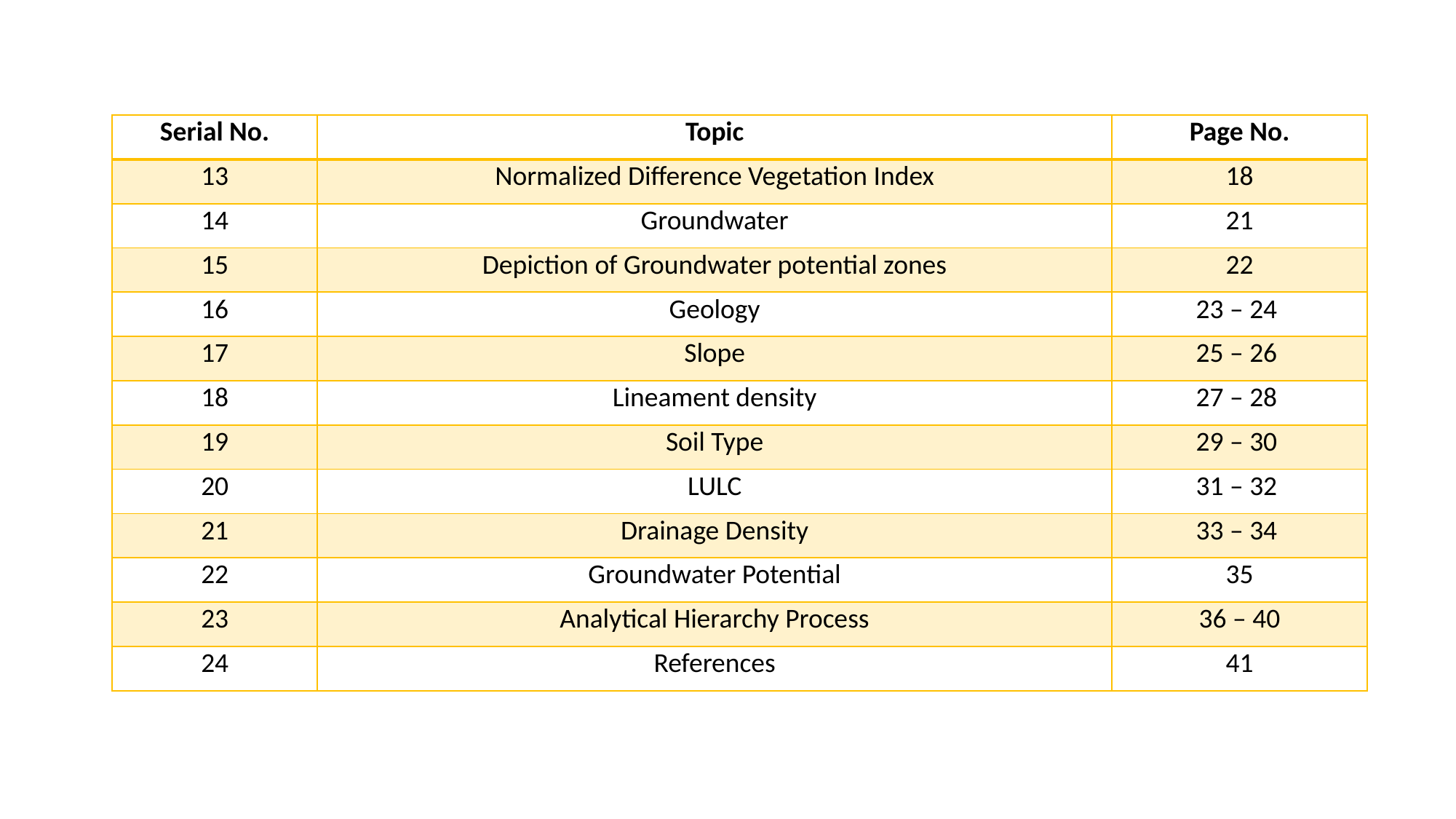

| Serial No. | Topic | Page No. |
| --- | --- | --- |
| 13 | Normalized Difference Vegetation Index | 18 |
| 14 | Groundwater | 21 |
| 15 | Depiction of Groundwater potential zones | 22 |
| 16 | Geology | 23 – 24 |
| 17 | Slope | 25 – 26 |
| 18 | Lineament density | 27 – 28 |
| 19 | Soil Type | 29 – 30 |
| 20 | LULC | 31 – 32 |
| 21 | Drainage Density | 33 – 34 |
| 22 | Groundwater Potential | 35 |
| 23 | Analytical Hierarchy Process | 36 – 40 |
| 24 | References | 41 |